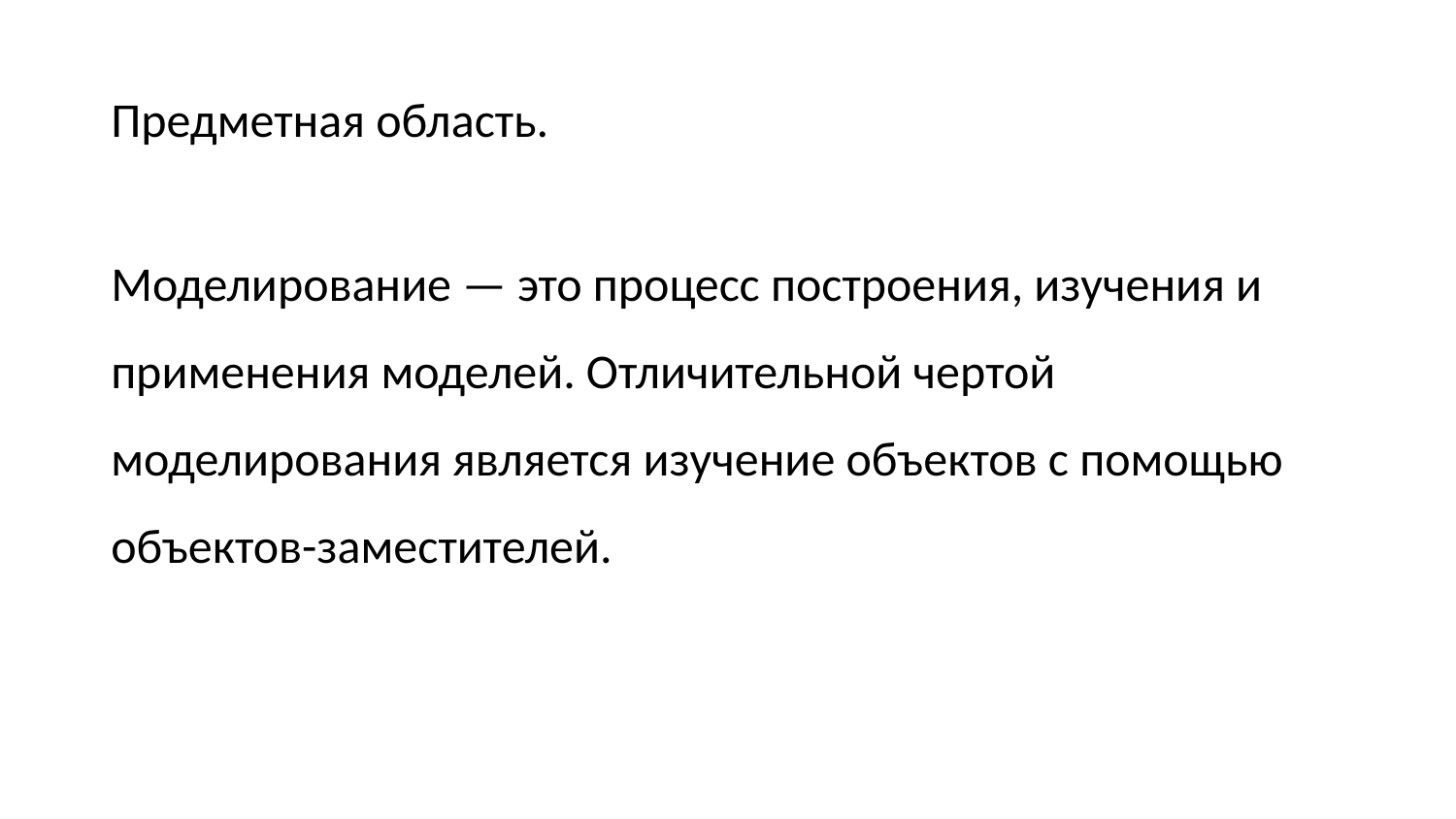

# Предметная область.
Моделирование — это процесс построения, изучения и применения моделей. Отличительной чертой моделирования является изучение объектов с помощью объектов-заместителей.